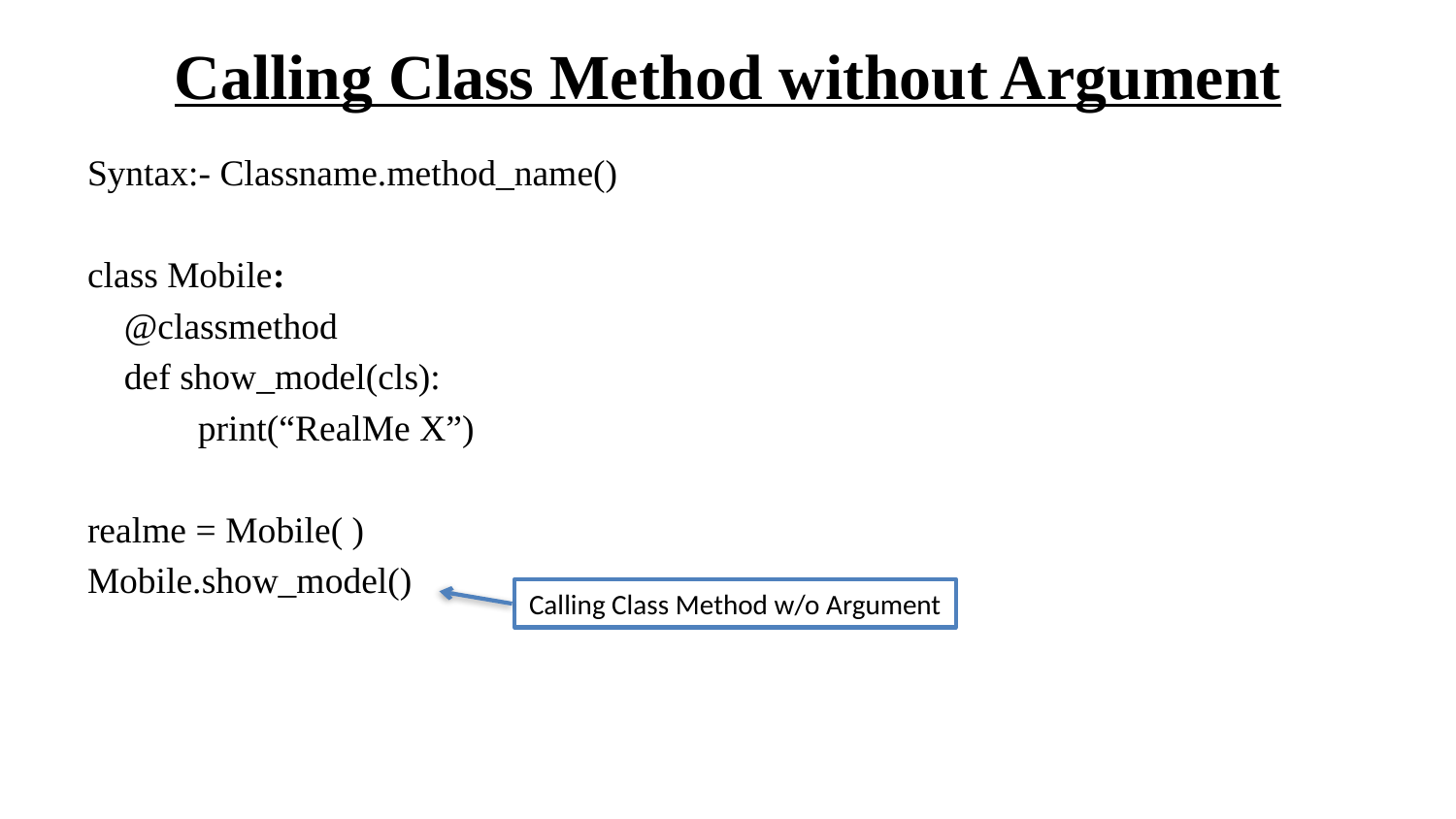

# Calling Class Method without Argument
Syntax:- Classname.method_name()

class Mobile:
    @classmethod
    def show_model(cls):
            print(“RealMe X”)

realme = Mobile( )
Mobile.show_model()
Calling Class Method w/o Argument